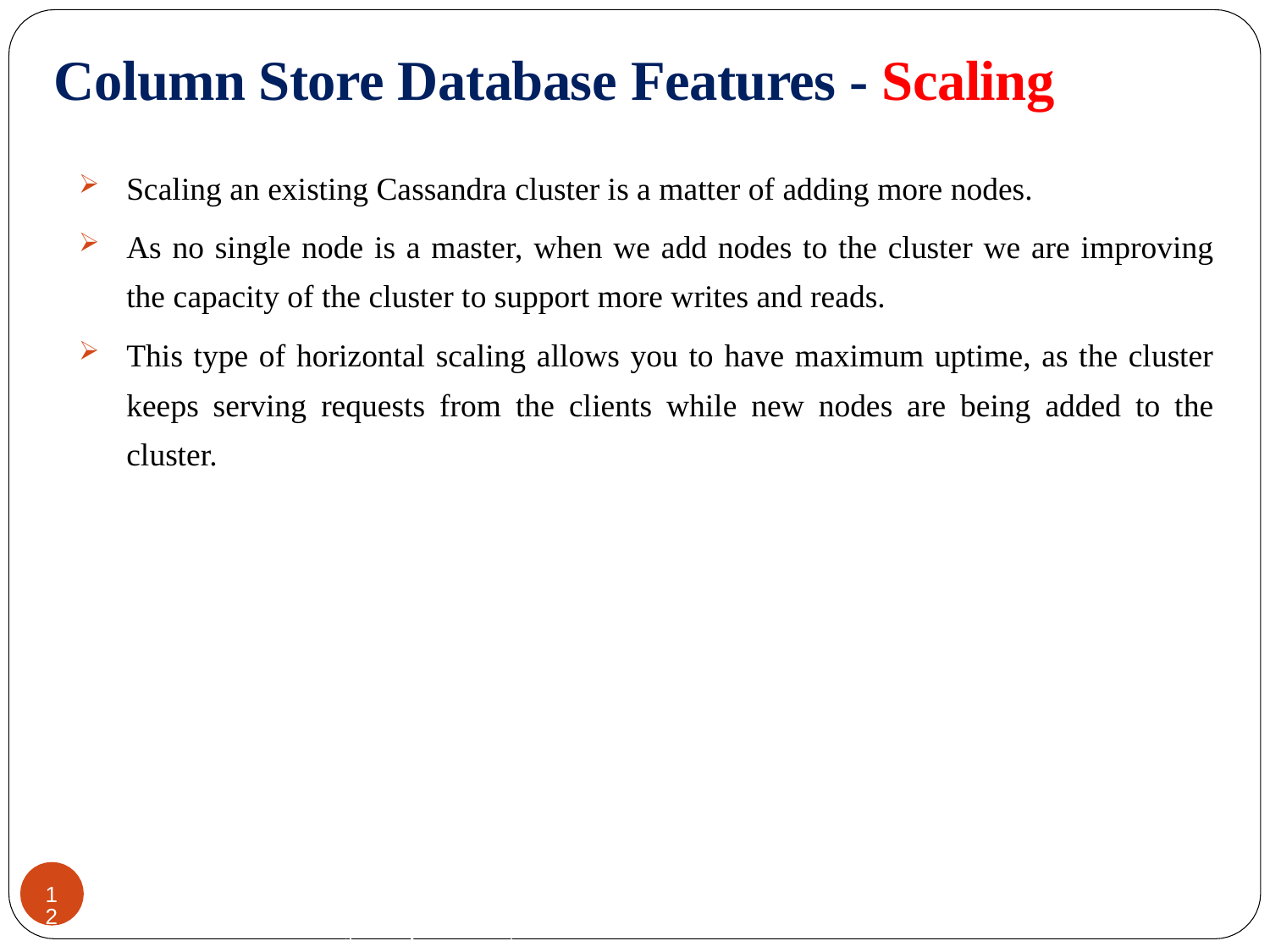

# Column Store Database Features - Scaling
Scaling an existing Cassandra cluster is a matter of adding more nodes.
As no single node is a master, when we add nodes to the cluster we are improving the capacity of the cluster to support more writes and reads.
This type of horizontal scaling allows you to have maximum uptime, as the cluster keeps serving requests from the clients while new nodes are being added to the cluster.

12
CREDITS: Jimmy Lin (University of Maryland)